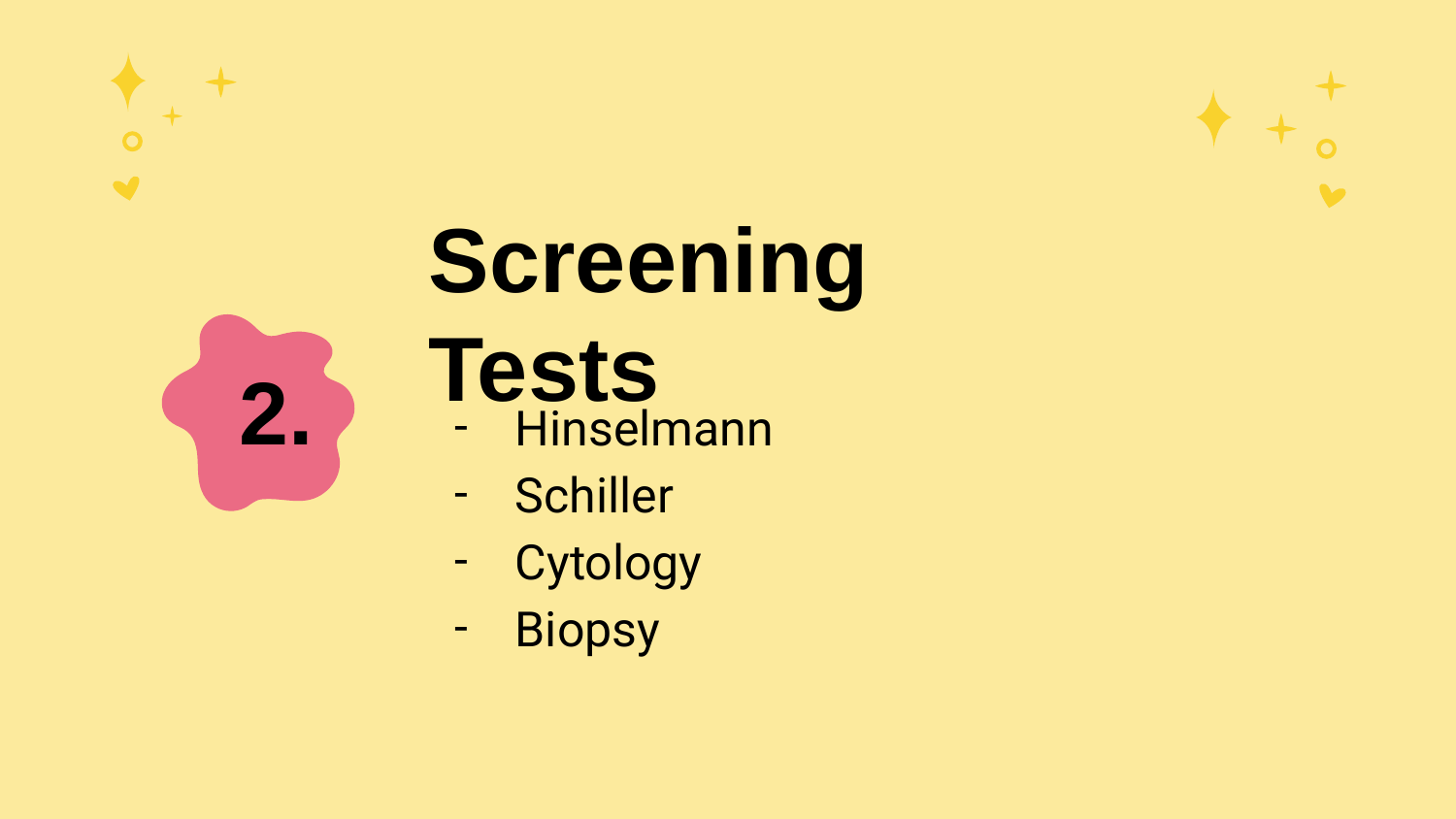

Screening Tests

2.
Hinselmann
Schiller
Cytology
Biopsy